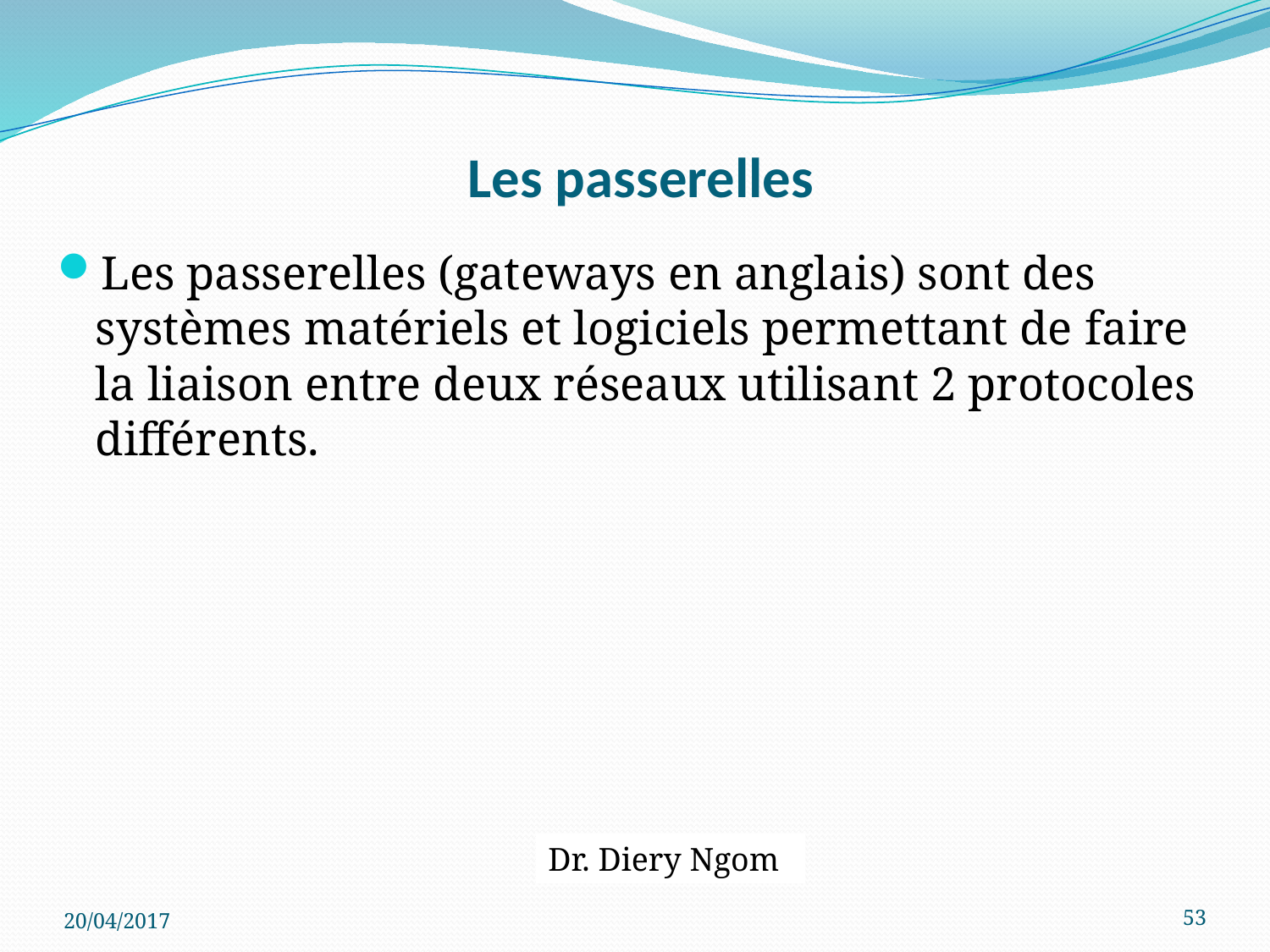

# Les passerelles
Les passerelles (gateways en anglais) sont des systèmes matériels et logiciels permettant de faire la liaison entre deux réseaux utilisant 2 protocoles différents.
Dr. Diery Ngom
20/04/2017
53